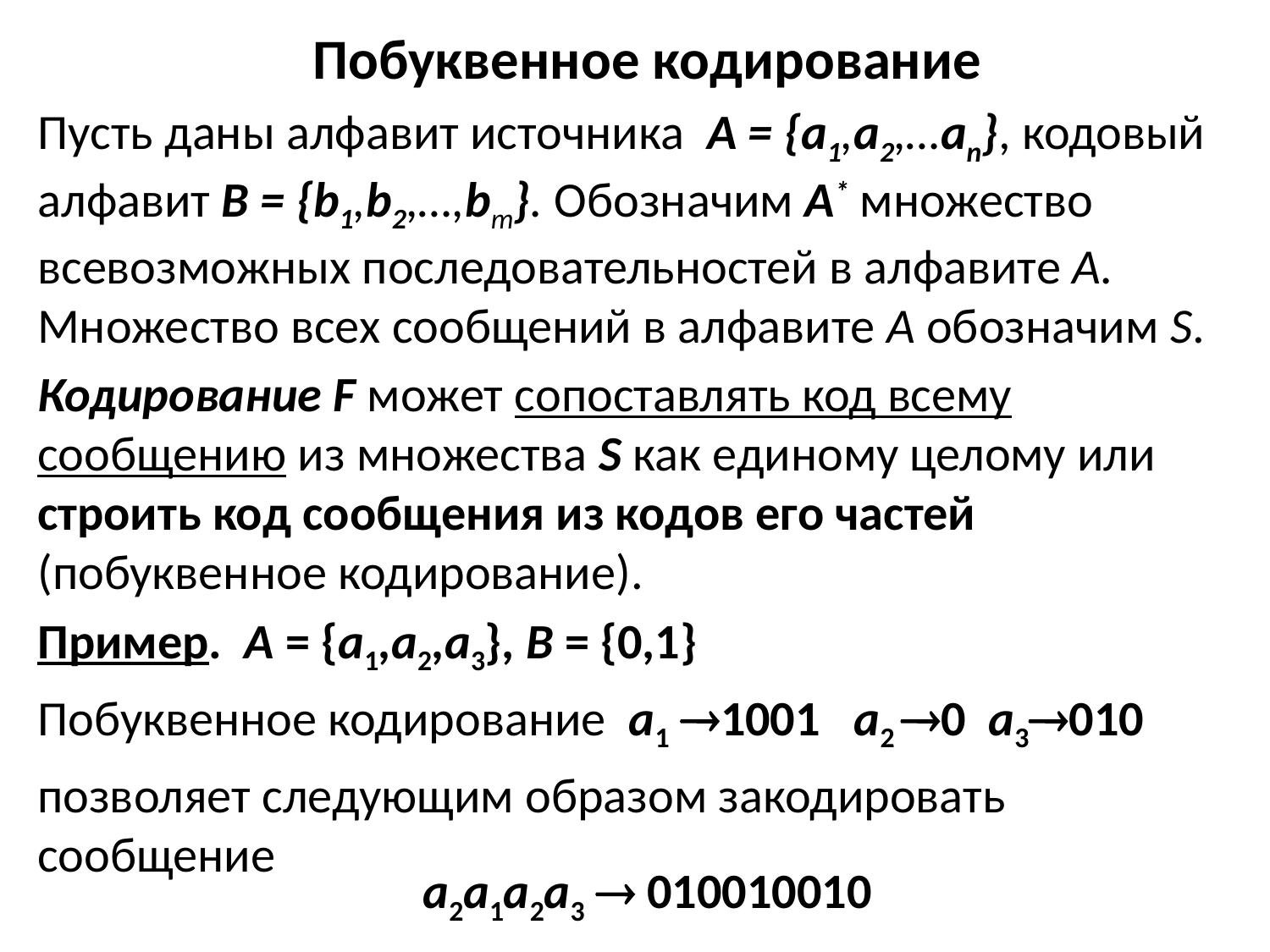

Побуквенное кодирование
Пусть даны алфавит источника  A = {a1,a2,…an}, кодовый алфавит B = {b1,b2,…,bm}. Обозначим A* множество всевозможных последовательностей в алфавите А. Множество всех сообщений в алфавите А обозначим S.
Кодирование F может сопоставлять код всему сообщению из множества S как единому целому или строить код сообщения из кодов его частей (побуквенное кодирование).
Пример.  А = {a1,a2,a3}, B = {0,1}
Побуквенное кодирование  a1 →1001   a2 →0  a3→010
позволяет следующим образом закодировать  сообщение
a2a1a2a3 → 010010010